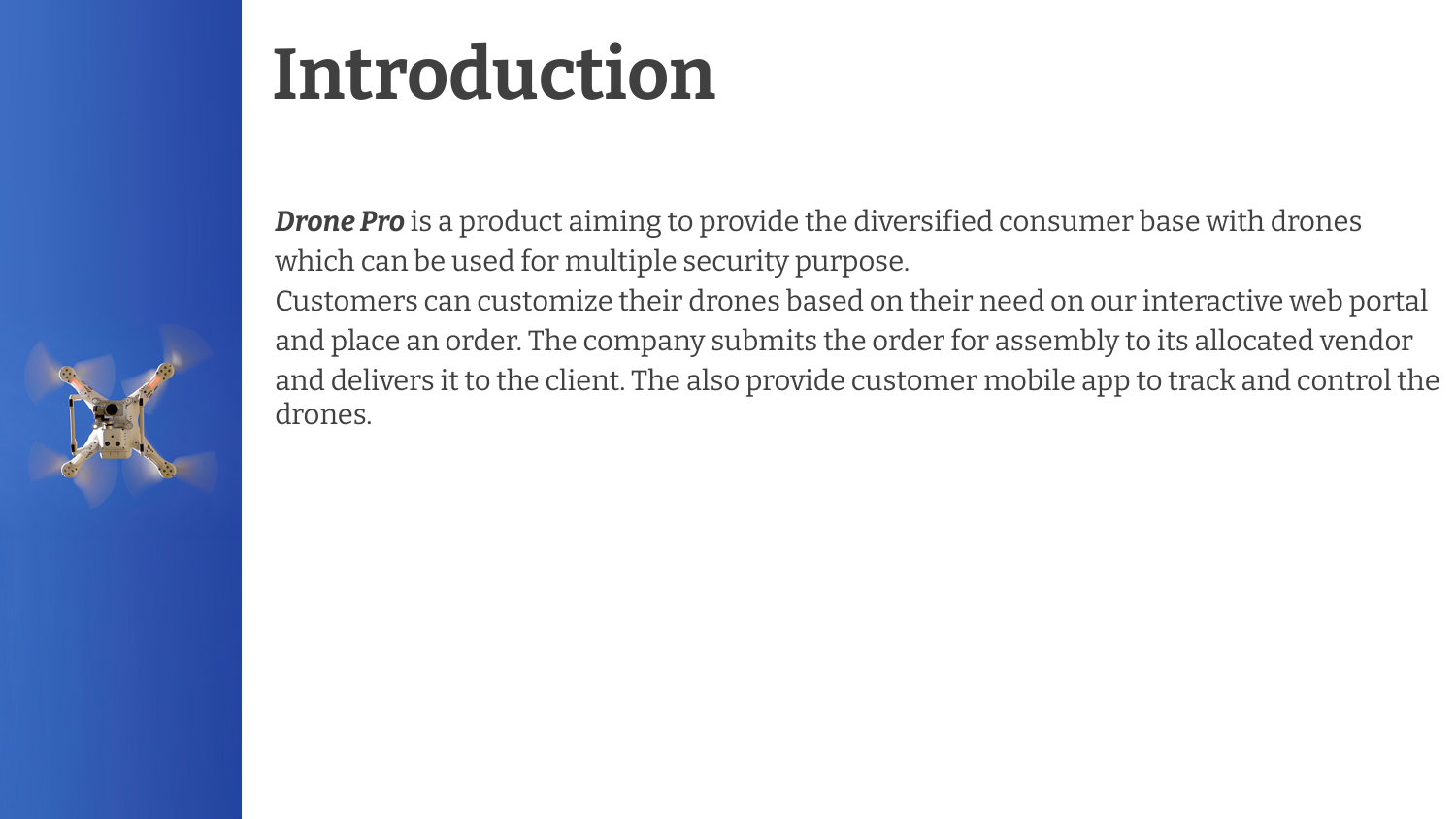

# Introduction

Drone Pro is a product aiming to provide the diversified consumer base with drones
which can be used for multiple security purpose.
Customers can customize their drones based on their need on our interactive web portal
and place an order. The company submits the order for assembly to its allocated vendor
and delivers it to the client. The also provide customer mobile app to track and control the drones.